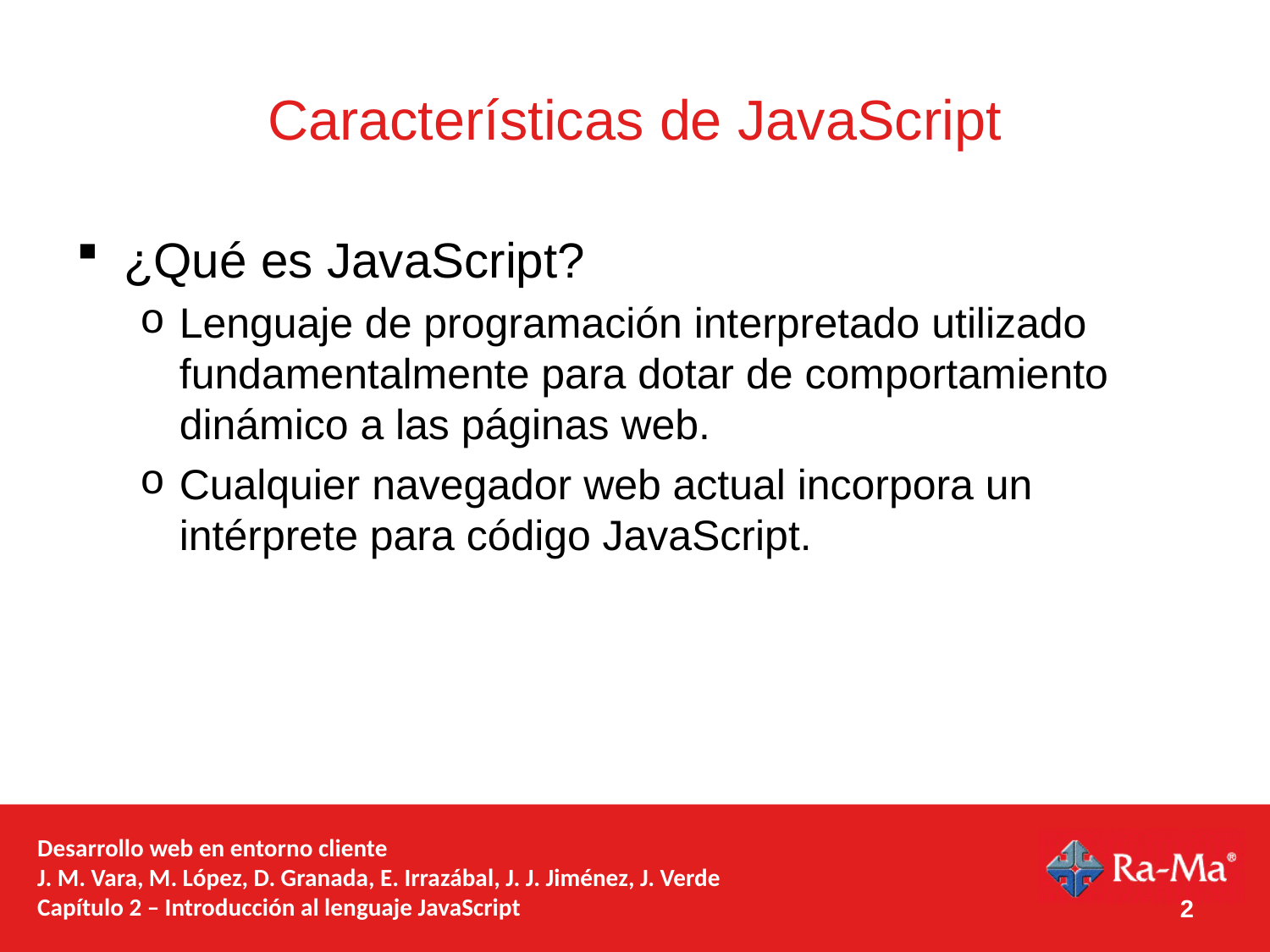

# Características de JavaScript
¿Qué es JavaScript?
Lenguaje de programación interpretado utilizado fundamentalmente para dotar de comportamiento dinámico a las páginas web.
Cualquier navegador web actual incorpora un intérprete para código JavaScript.

2